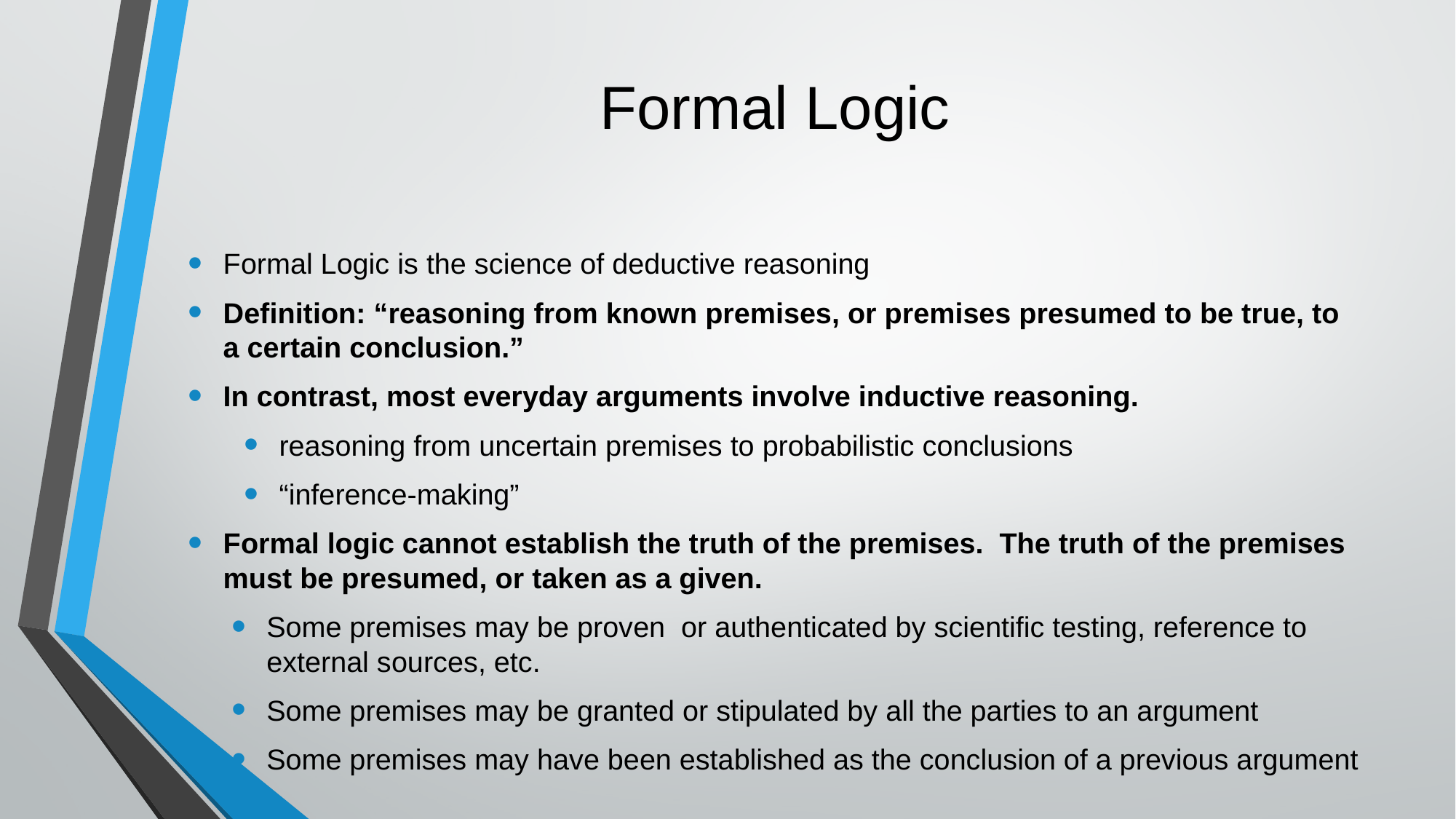

# Formal Logic
Formal Logic is the science of deductive reasoning
Definition: “reasoning from known premises, or premises presumed to be true, to a certain conclusion.”
In contrast, most everyday arguments involve inductive reasoning.
reasoning from uncertain premises to probabilistic conclusions
“inference-making”
Formal logic cannot establish the truth of the premises.  The truth of the premises must be presumed, or taken as a given.
Some premises may be proven  or authenticated by scientific testing, reference to external sources, etc.
Some premises may be granted or stipulated by all the parties to an argument
Some premises may have been established as the conclusion of a previous argument